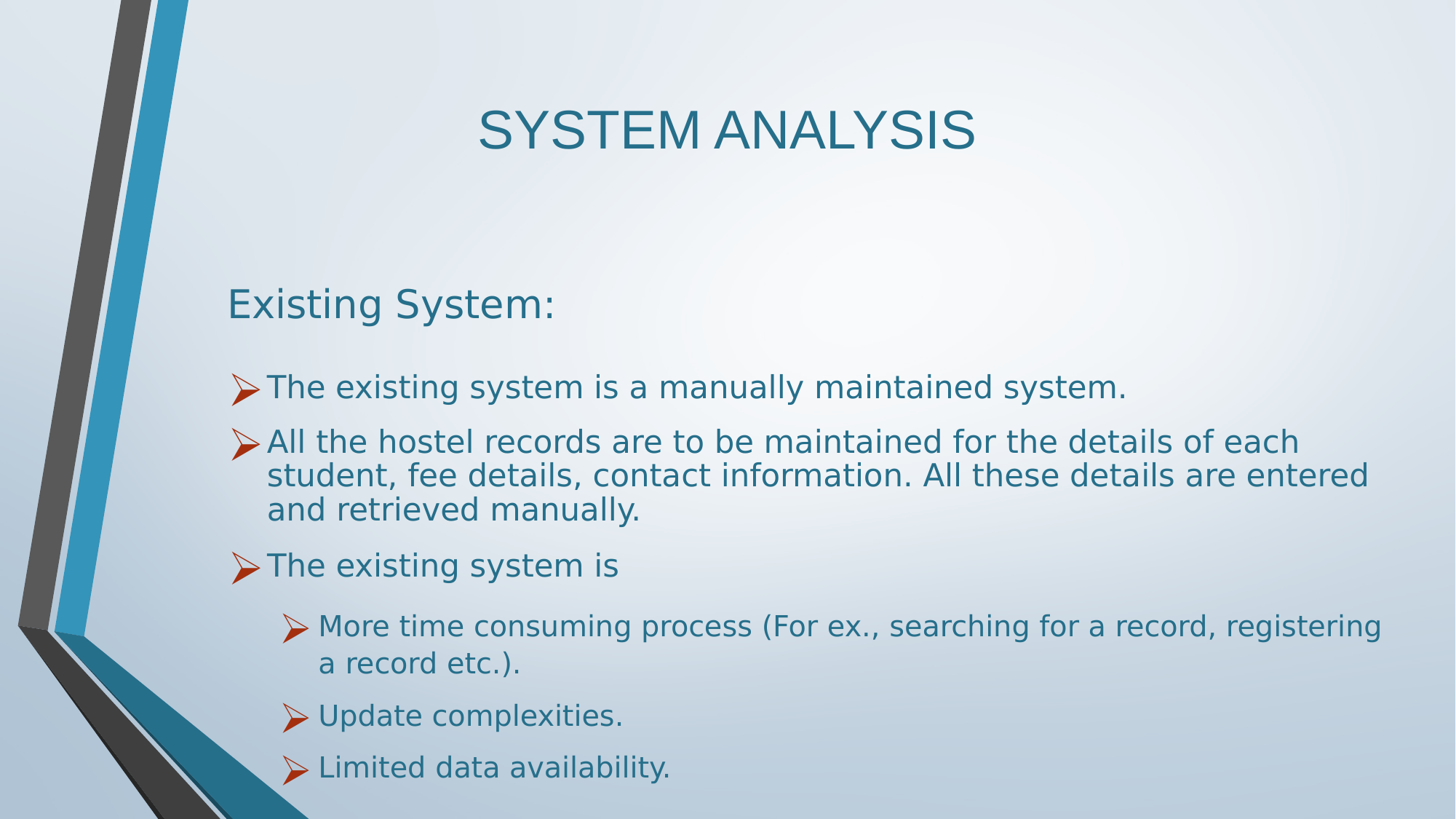

# SYSTEM ANALYSIS
Existing System:
The existing system is a manually maintained system.
All the hostel records are to be maintained for the details of each  student, fee details, contact information. All these details are entered  and retrieved manually.
The existing system is
More time consuming process (For ex., searching for a record, registering  a record etc.).
Update complexities.
Limited data availability.